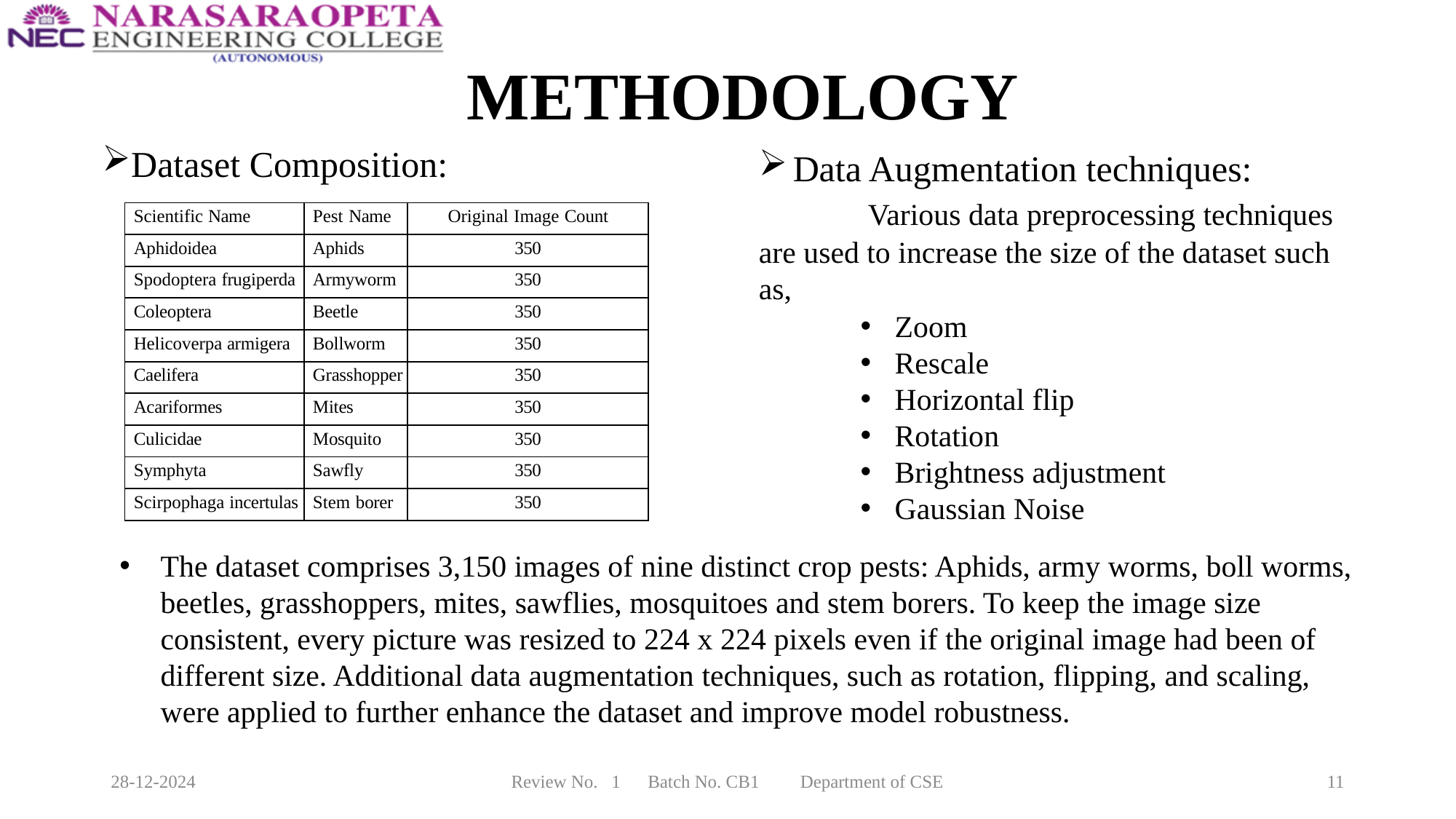

# METHODOLOGY
Dataset Composition:

Data Augmentation techniques:
 	Various data preprocessing techniques are used to increase the size of the dataset such as,

| Scientific Name | Pest Name | Original Image Count |
| --- | --- | --- |
| Aphidoidea | Aphids | 350 |
| Spodoptera frugiperda | Armyworm | 350 |
| Coleoptera | Beetle | 350 |
| Helicoverpa armigera | Bollworm | 350 |
| Caelifera | Grasshopper | 350 |
| Acariformes | Mites | 350 |
| Culicidae | Mosquito | 350 |
| Symphyta | Sawfly | 350 |
| Scirpophaga incertulas | Stem borer | 350 |
Zoom
Rescale
Horizontal flip
Rotation
Brightness adjustment
Gaussian Noise
The dataset comprises 3,150 images of nine distinct crop pests: Aphids, army worms, boll worms, beetles, grasshoppers, mites, sawflies, mosquitoes and stem borers. To keep the image size consistent, every picture was resized to 224 x 224 pixels even if the original image had been of different size. Additional data augmentation techniques, such as rotation, flipping, and scaling, were applied to further enhance the dataset and improve model robustness.

28-12-2024
Review No.   1      Batch No. CB1         Department of CSE
11